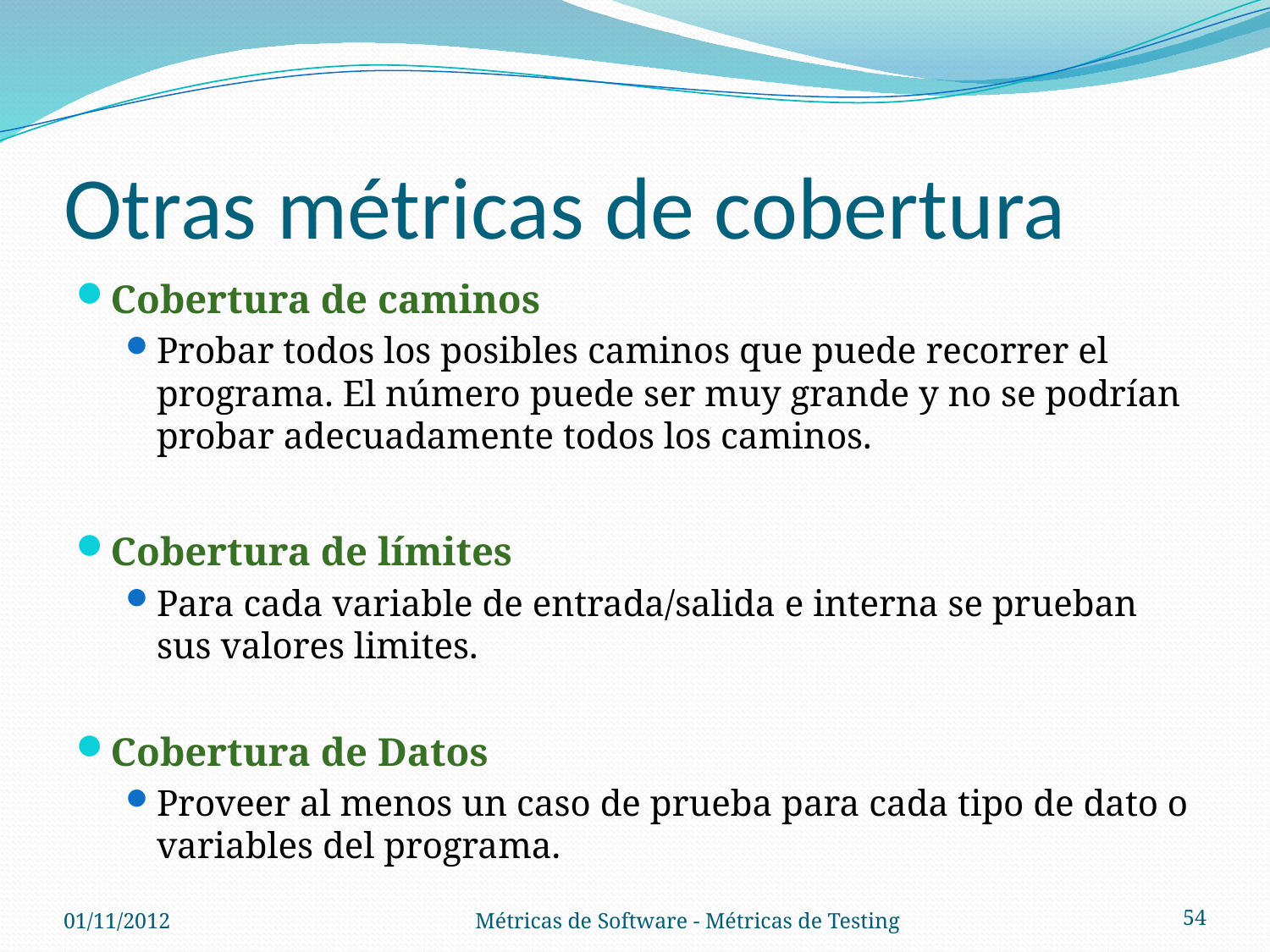

# Otras métricas de cobertura
Cobertura de caminos
Probar todos los posibles caminos que puede recorrer el programa. El número puede ser muy grande y no se podrían probar adecuadamente todos los caminos.

Cobertura de límites
Para cada variable de entrada/salida e interna se prueban sus valores limites.

Cobertura de Datos
Proveer al menos un caso de prueba para cada tipo de dato o variables del programa.

01/11/2012
54
Métricas de Software - Métricas de Testing